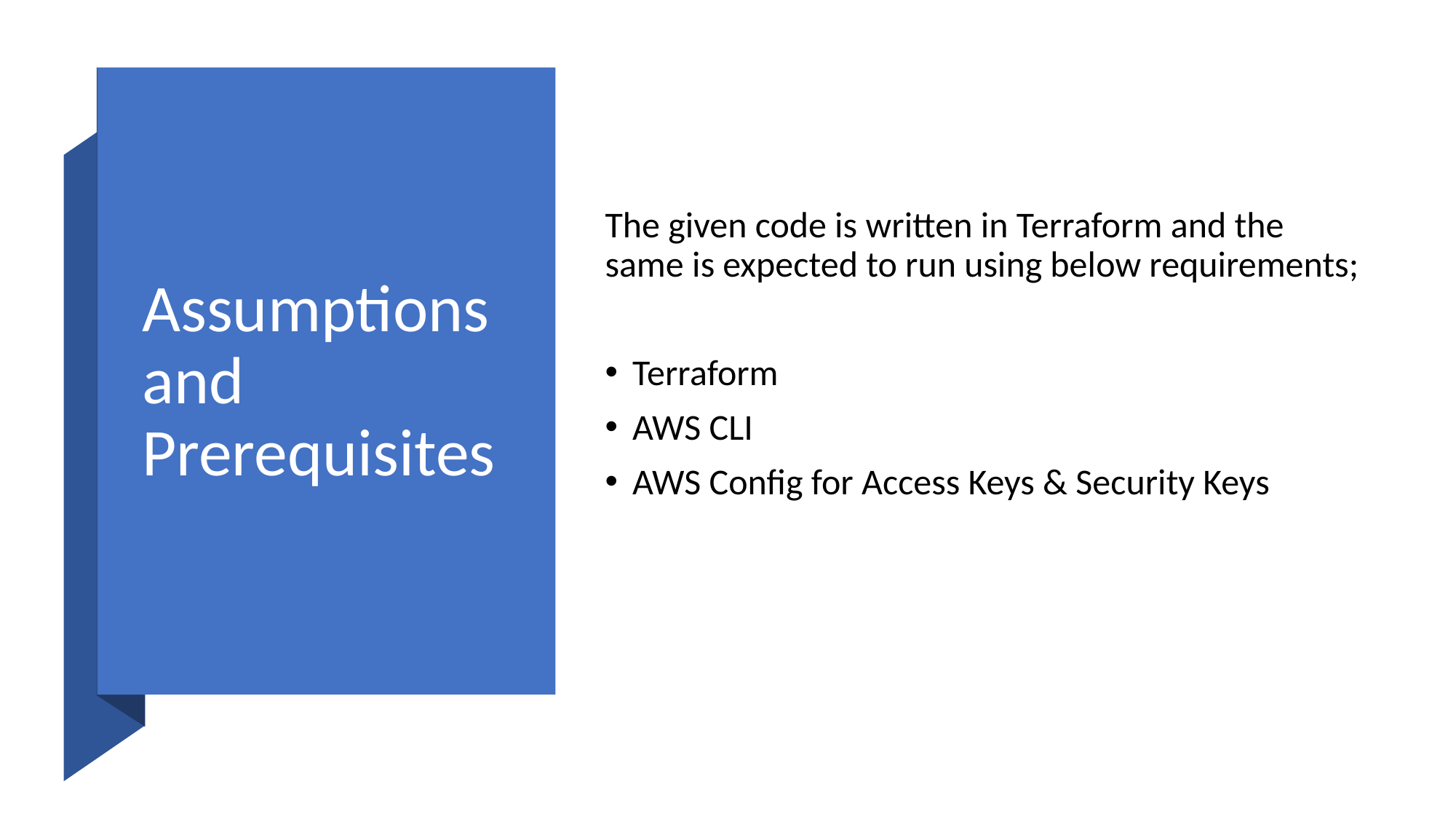

# Assumptions and Prerequisites
The given code is written in Terraform and the same is expected to run using below requirements;

Terraform
AWS CLI
AWS Config for Access Keys & Security Keys